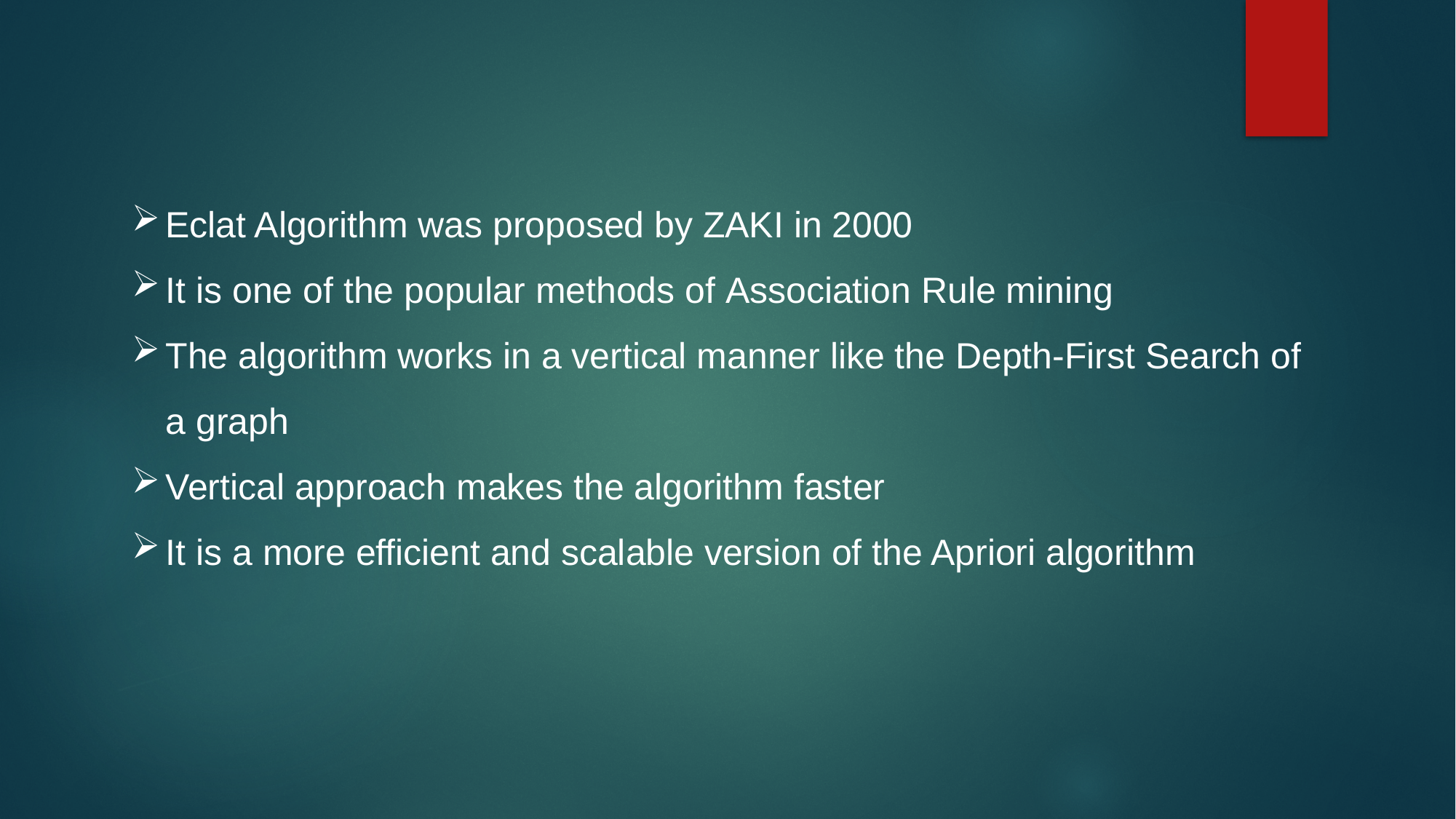

Eclat Algorithm was proposed by ZAKI in 2000
It is one of the popular methods of Association Rule mining
The algorithm works in a vertical manner like the Depth-First Search of a graph
Vertical approach makes the algorithm faster
It is a more efficient and scalable version of the Apriori algorithm